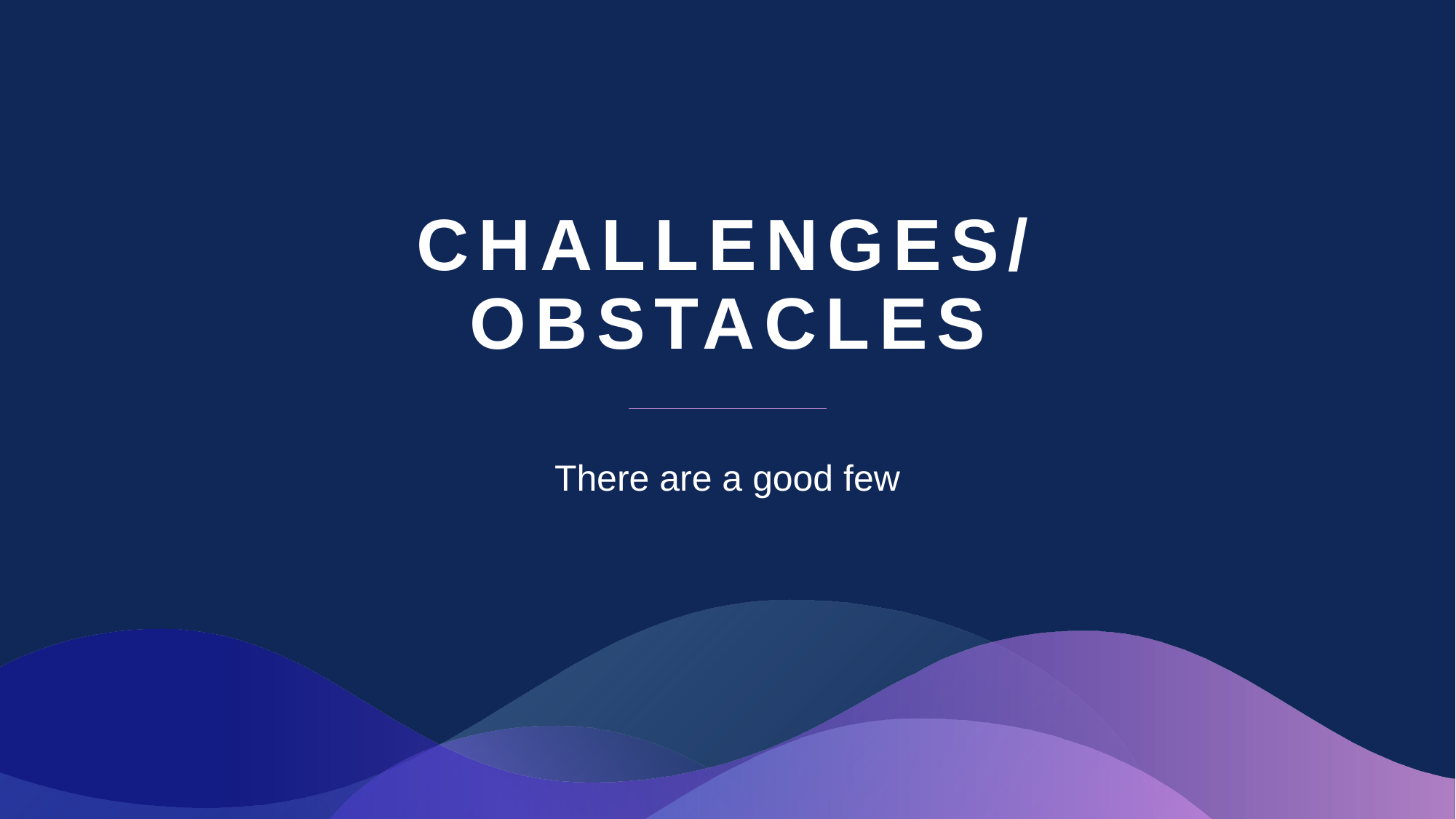

# Challenges/Obstacles
There are a good few